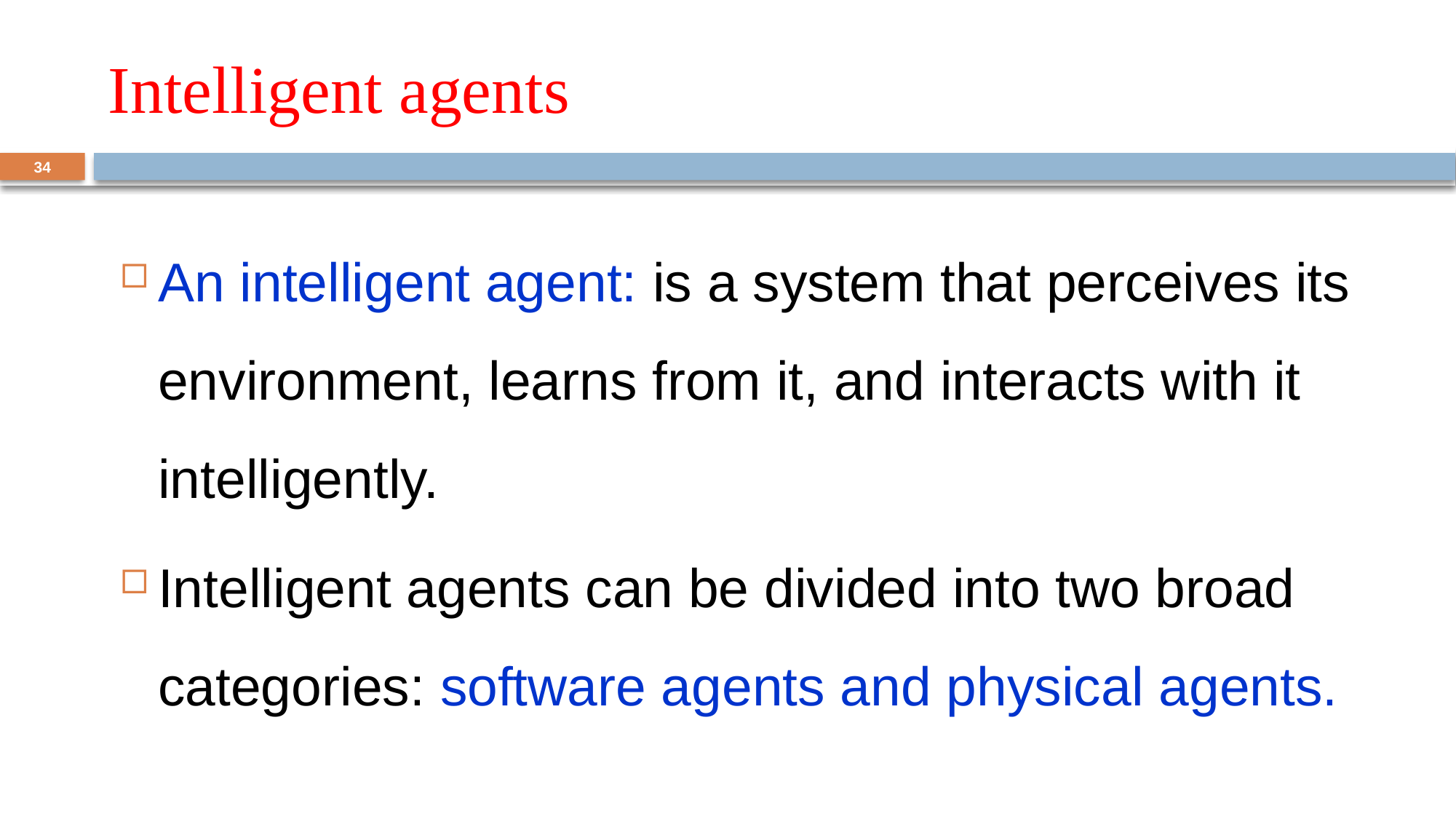

# Intelligent agents
34
An intelligent agent: is a system that perceives its environment, learns from it, and interacts with it intelligently.
Intelligent agents can be divided into two broad categories: software agents and physical agents.